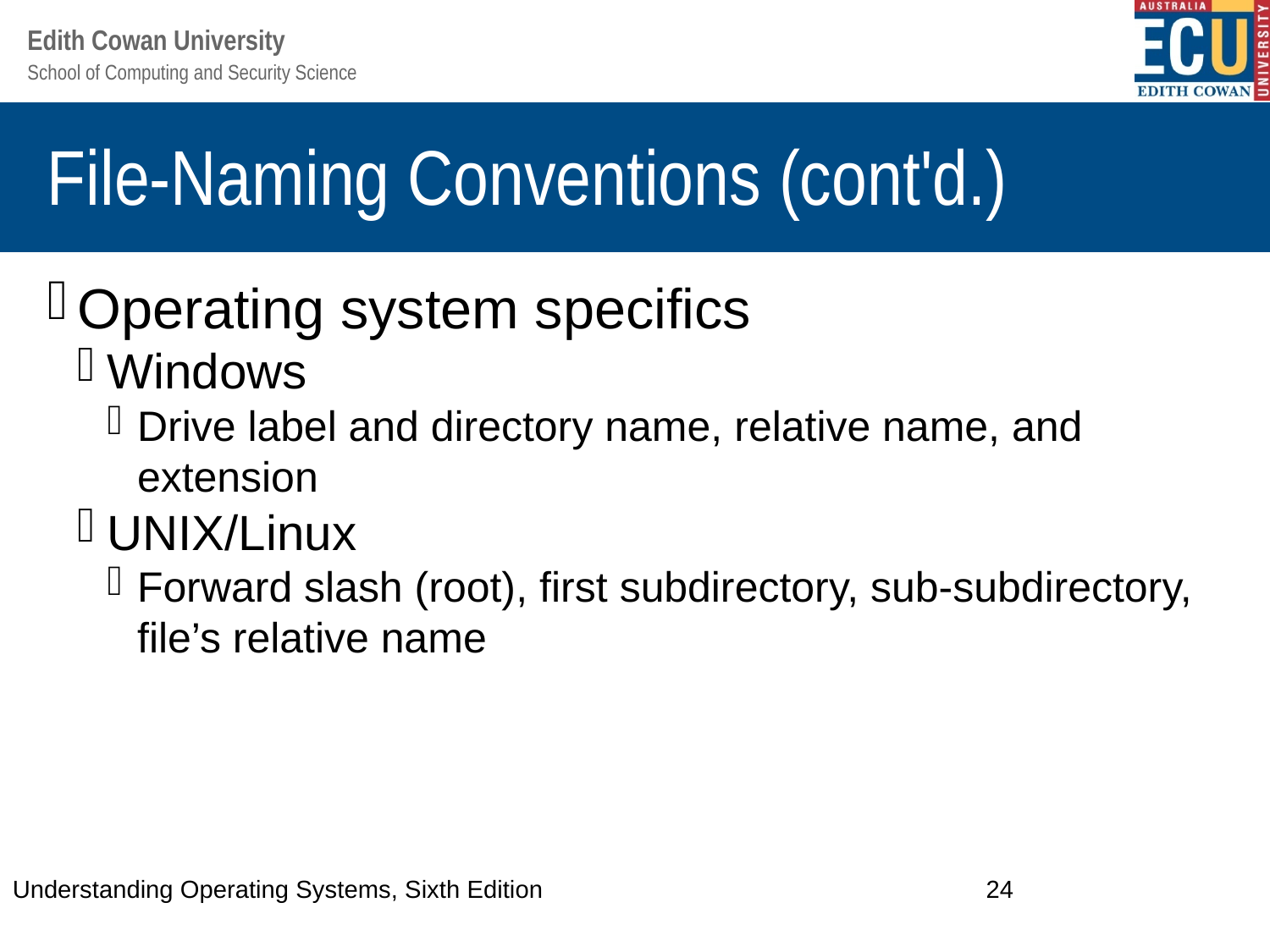

File-Naming Conventions (cont'd.)
Operating system specifics
Windows
Drive label and directory name, relative name, and extension
UNIX/Linux
Forward slash (root), first subdirectory, sub-subdirectory, file’s relative name
Understanding Operating Systems, Sixth Edition
24